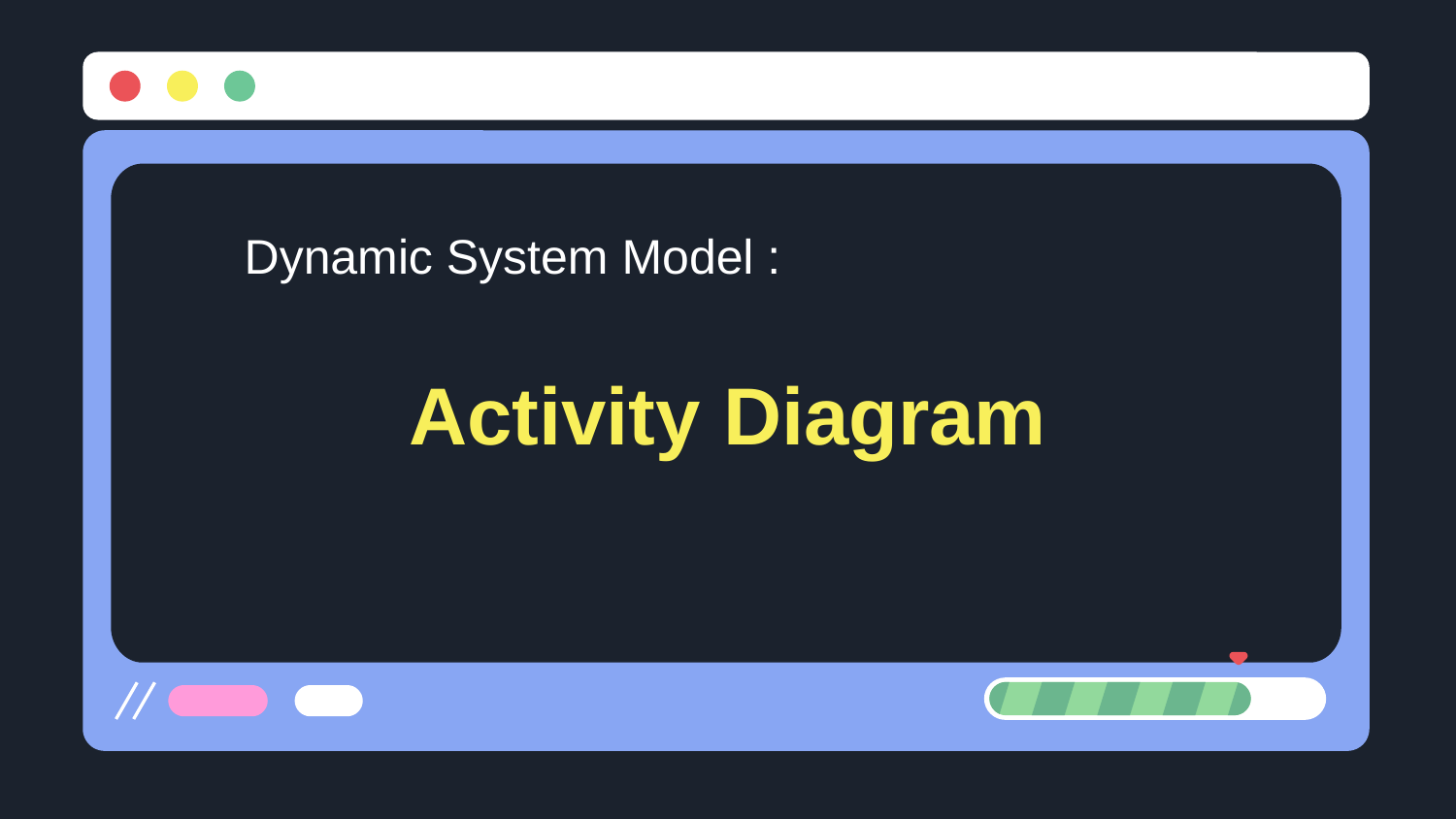

# Activity Diagram
Dynamic System Model :